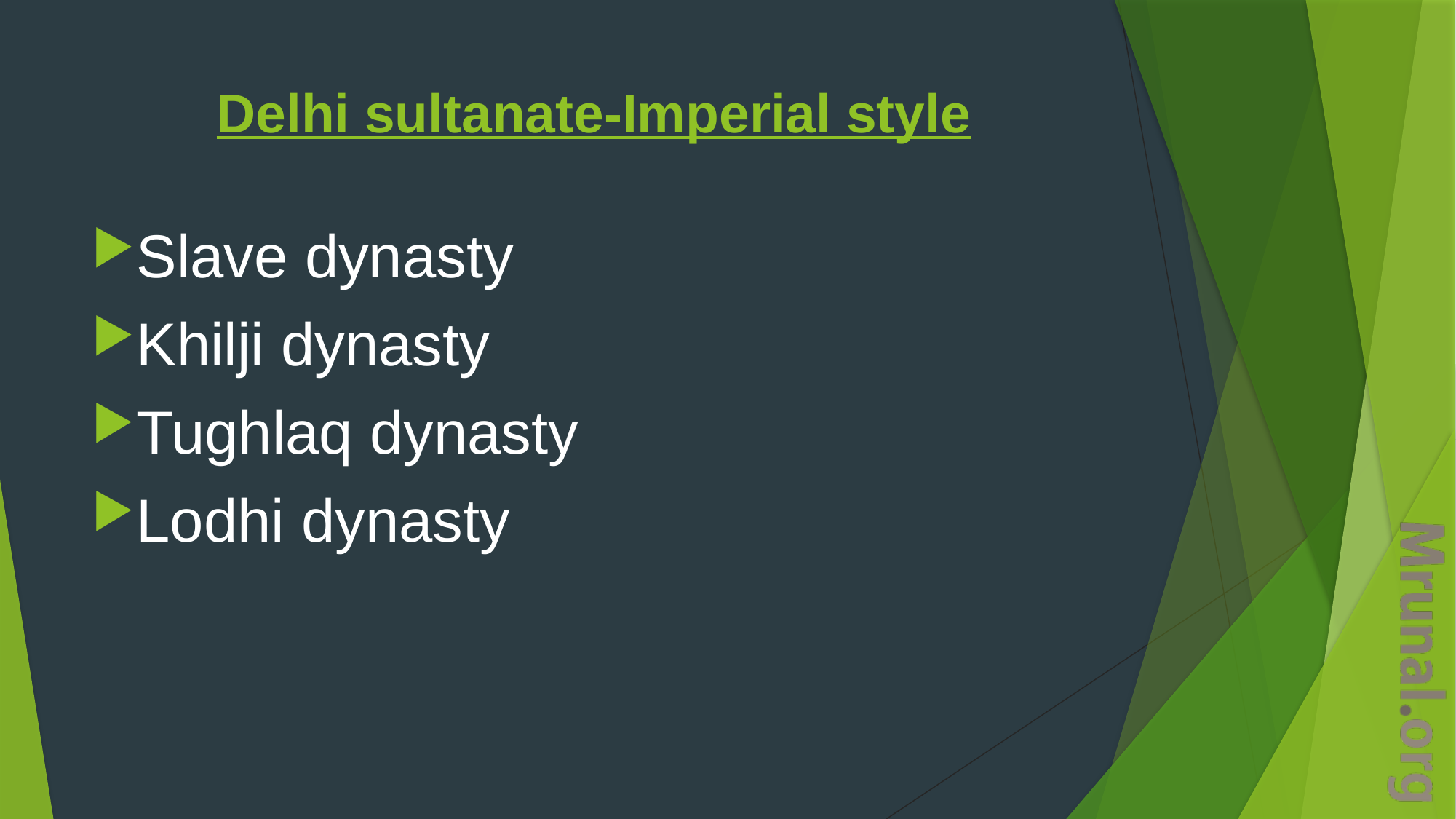

# Delhi sultanate-Imperial style
Slave dynasty
Khilji dynasty
Tughlaq dynasty
Lodhi dynasty